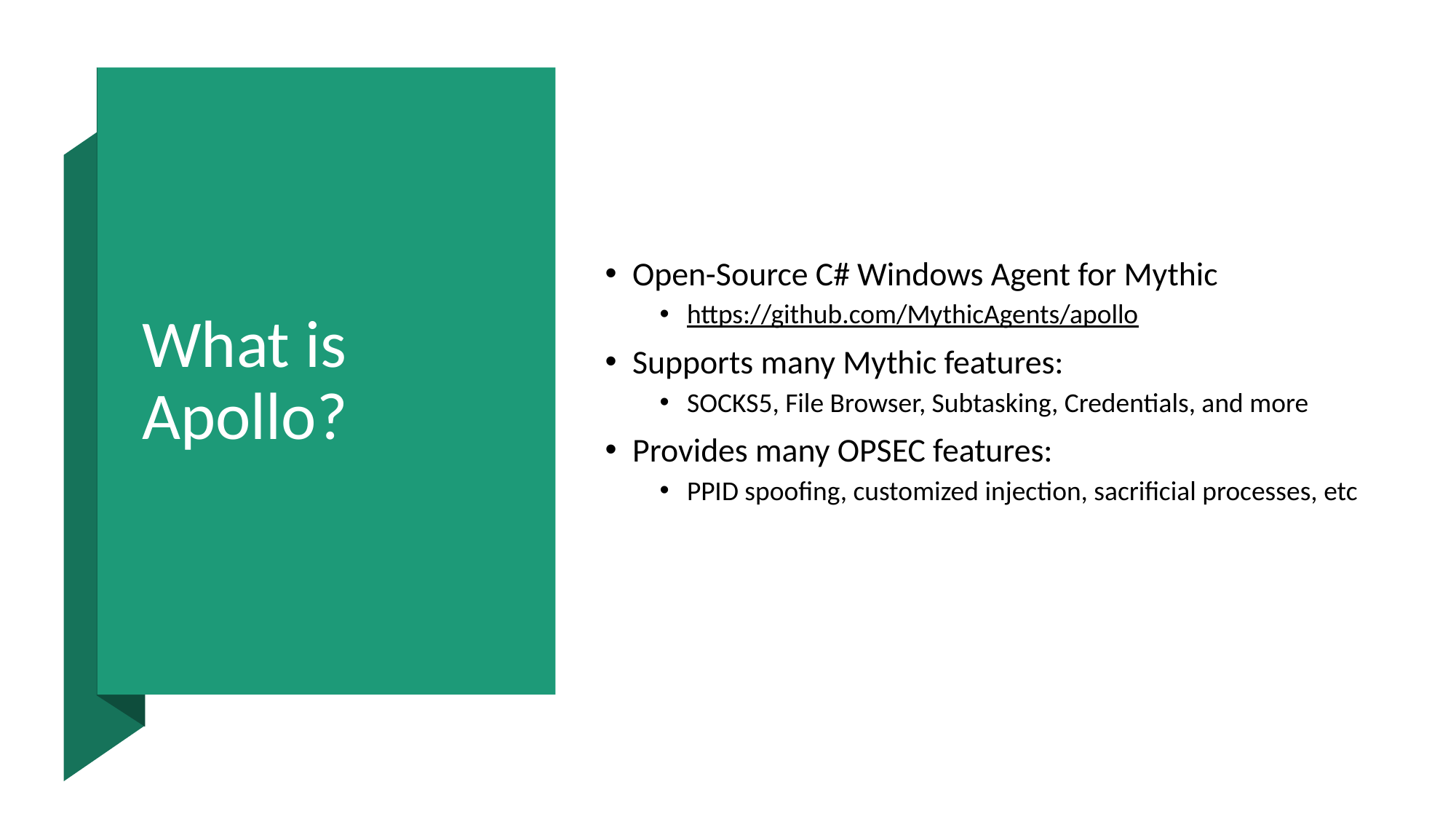

# What is Apollo?
Open-Source C# Windows Agent for Mythic
https://github.com/MythicAgents/apollo
Supports many Mythic features:
SOCKS5, File Browser, Subtasking, Credentials, and more
Provides many OPSEC features:
PPID spoofing, customized injection, sacrificial processes, etc
6